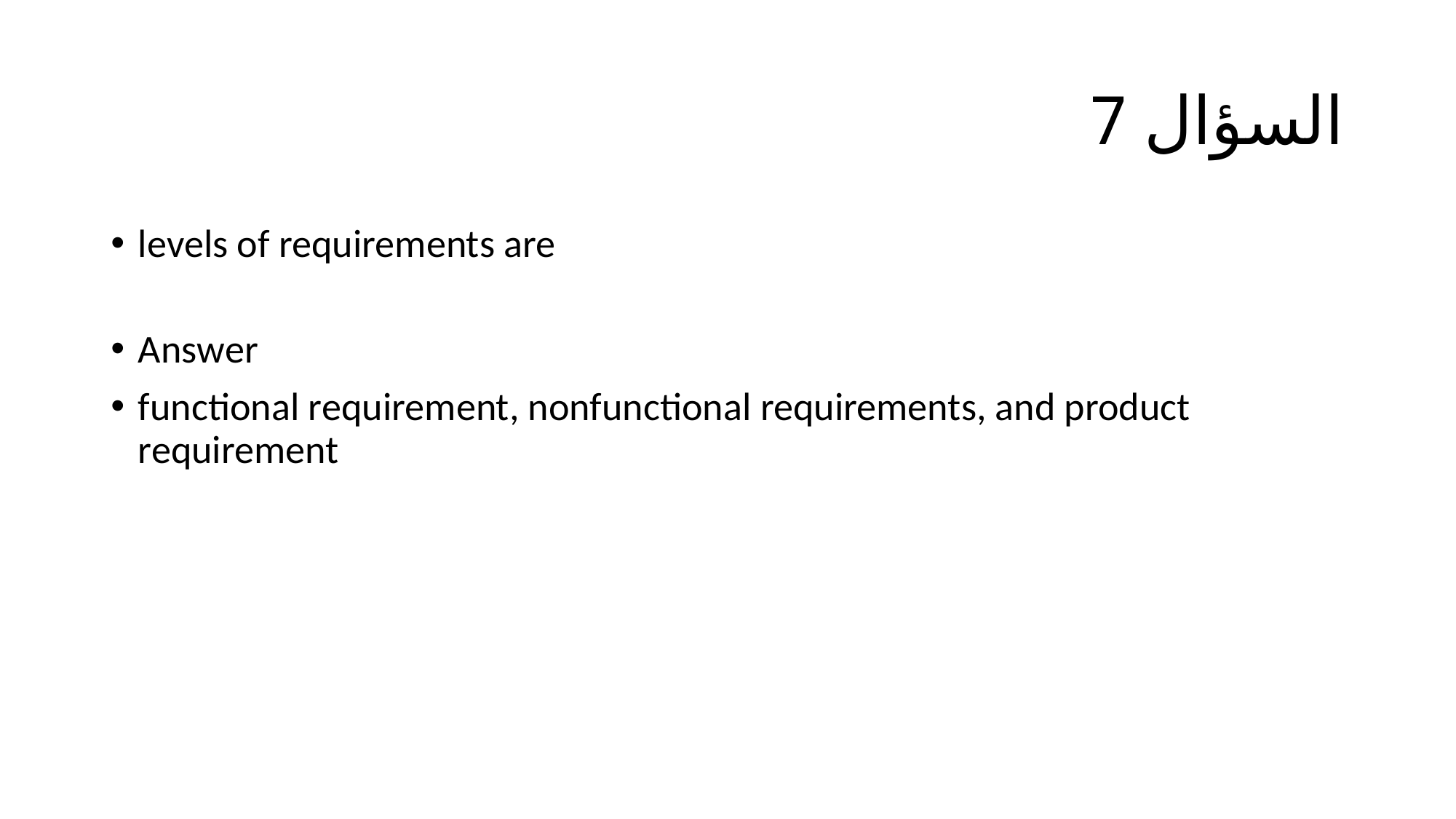

# السؤال 7
levels of requirements are
Answer
functional requirement, nonfunctional requirements, and product requirement